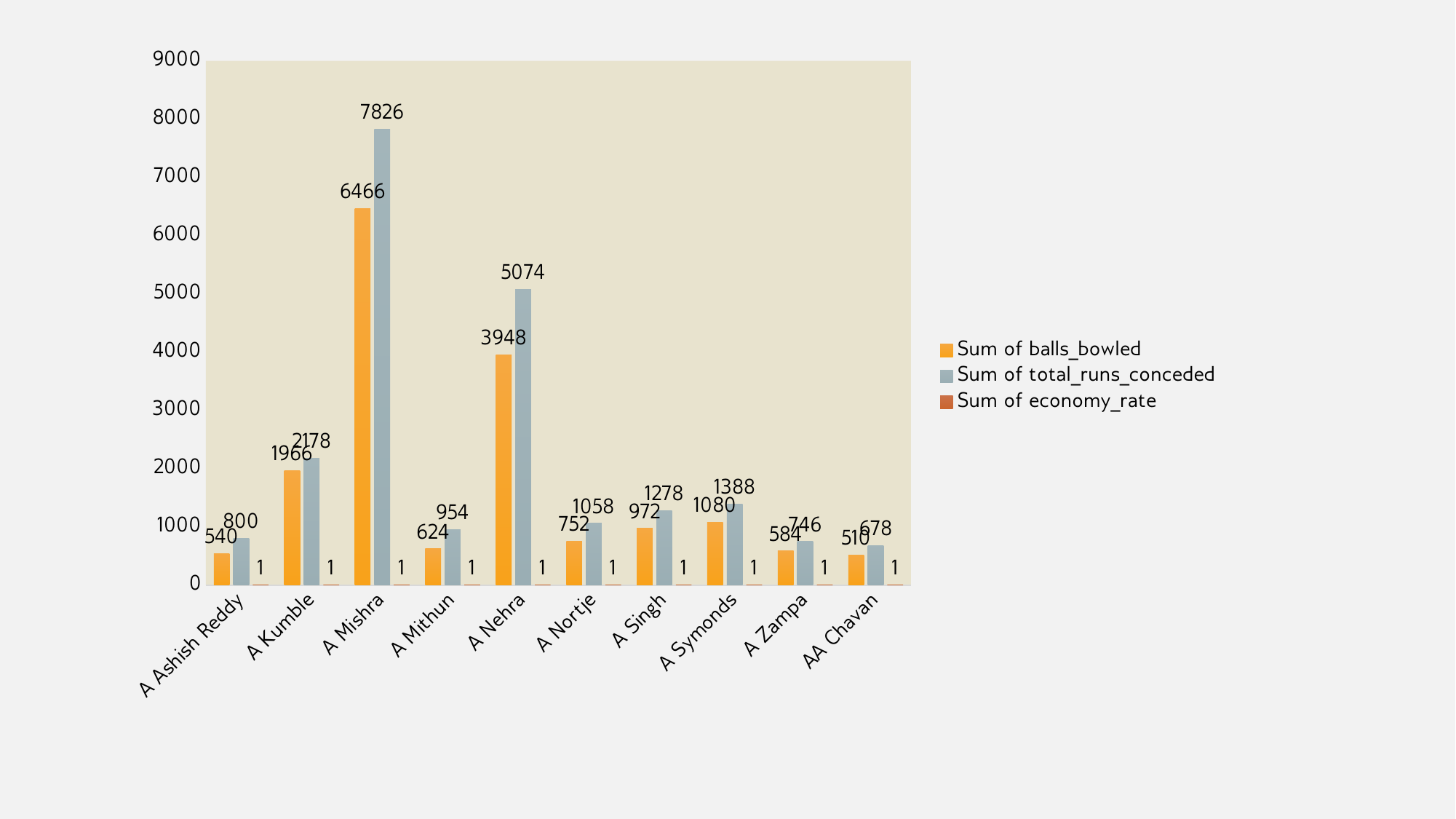

### Chart

| Category | Sum of balls_bowled | Sum of total_runs_conceded | Sum of economy_rate |
|---|---|---|---|
| A Ashish Reddy | 540.0 | 800.0 | 1.0 |
| A Kumble | 1966.0 | 2178.0 | 1.0 |
| A Mishra | 6466.0 | 7826.0 | 1.0 |
| A Mithun | 624.0 | 954.0 | 1.0 |
| A Nehra | 3948.0 | 5074.0 | 1.0 |
| A Nortje | 752.0 | 1058.0 | 1.0 |
| A Singh | 972.0 | 1278.0 | 1.0 |
| A Symonds | 1080.0 | 1388.0 | 1.0 |
| A Zampa | 584.0 | 746.0 | 1.0 |
| AA Chavan | 510.0 | 678.0 | 1.0 |